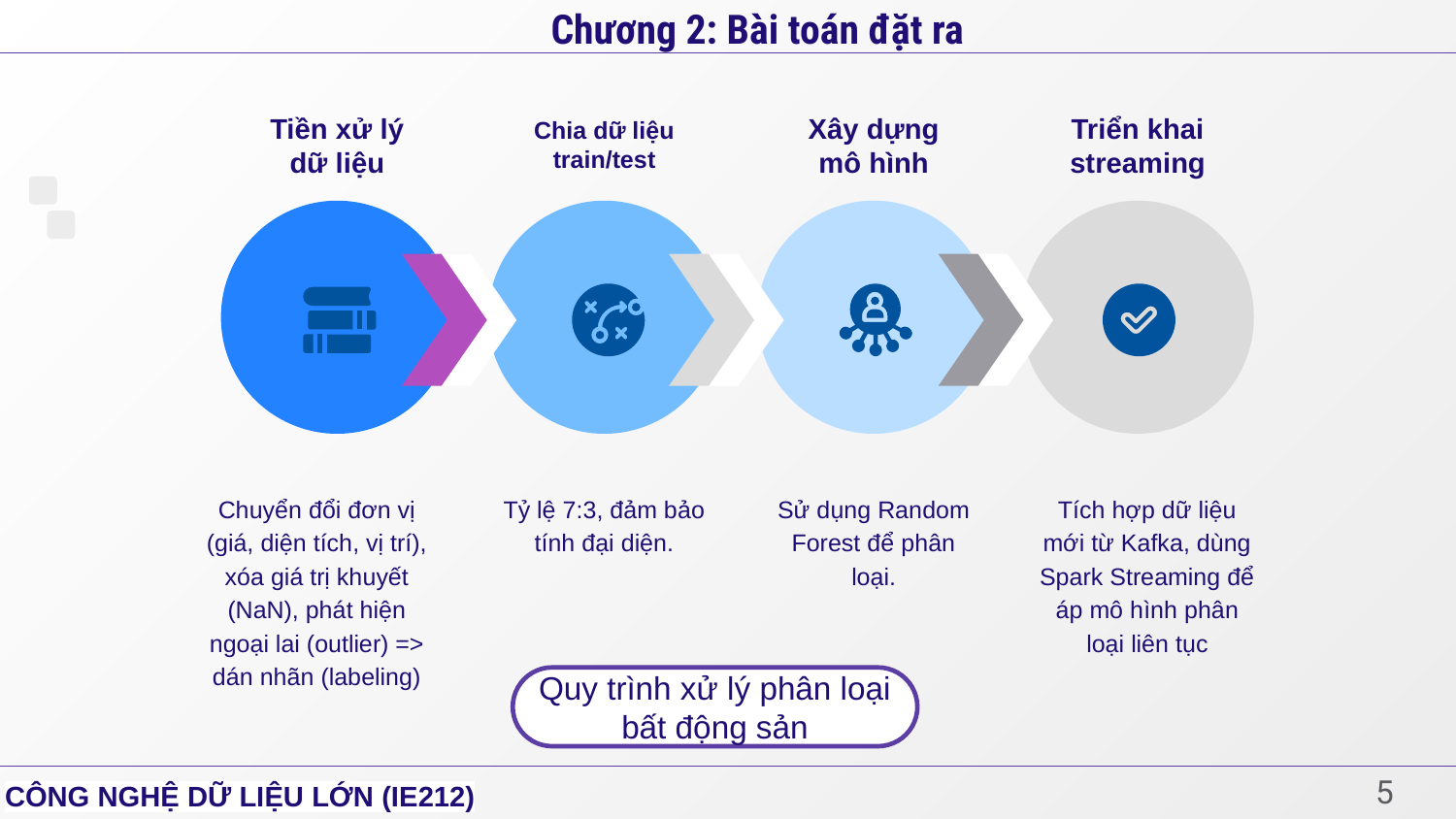

Chương 2: Bài toán đặt ra
Tiền xử lý dữ liệu
Chia dữ liệu train/test
Xây dựng mô hình
Triển khai streaming

Chuyển đổi đơn vị (giá, diện tích, vị trí), xóa giá trị khuyết (NaN), phát hiện ngoại lai (outlier) => dán nhãn (labeling)
Tỷ lệ 7:3, đảm bảo tính đại diện.
Sử dụng Random Forest để phân loại.
Tích hợp dữ liệu mới từ Kafka, dùng Spark Streaming để áp mô hình phân loại liên tục
Quy trình xử lý phân loại bất động sản
5
CÔNG NGHỆ DỮ LIỆU LỚN (IE212)